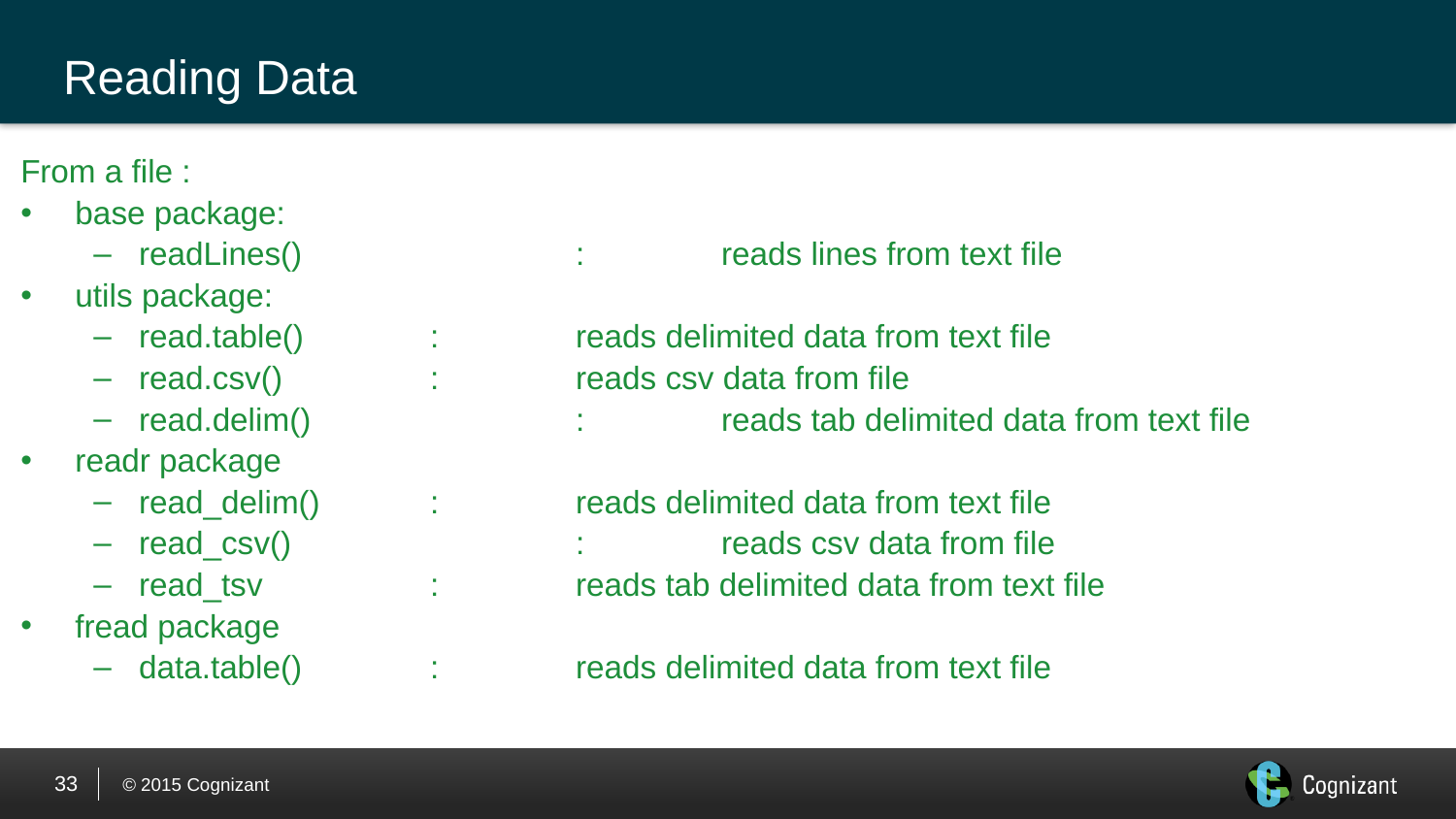

# Reading Data
From a file :
base package:
readLines()	 	:	reads lines from text file
utils package:
read.table() 	:	reads delimited data from text file
read.csv()		:   	reads csv data from file
read.delim()		:	reads tab delimited data from text file
readr package
read_delim() 	:	reads delimited data from text file
read_csv()		:   	reads csv data from file
read_tsv		:	reads tab delimited data from text file
fread package
data.table() 	:	reads delimited data from text file
33